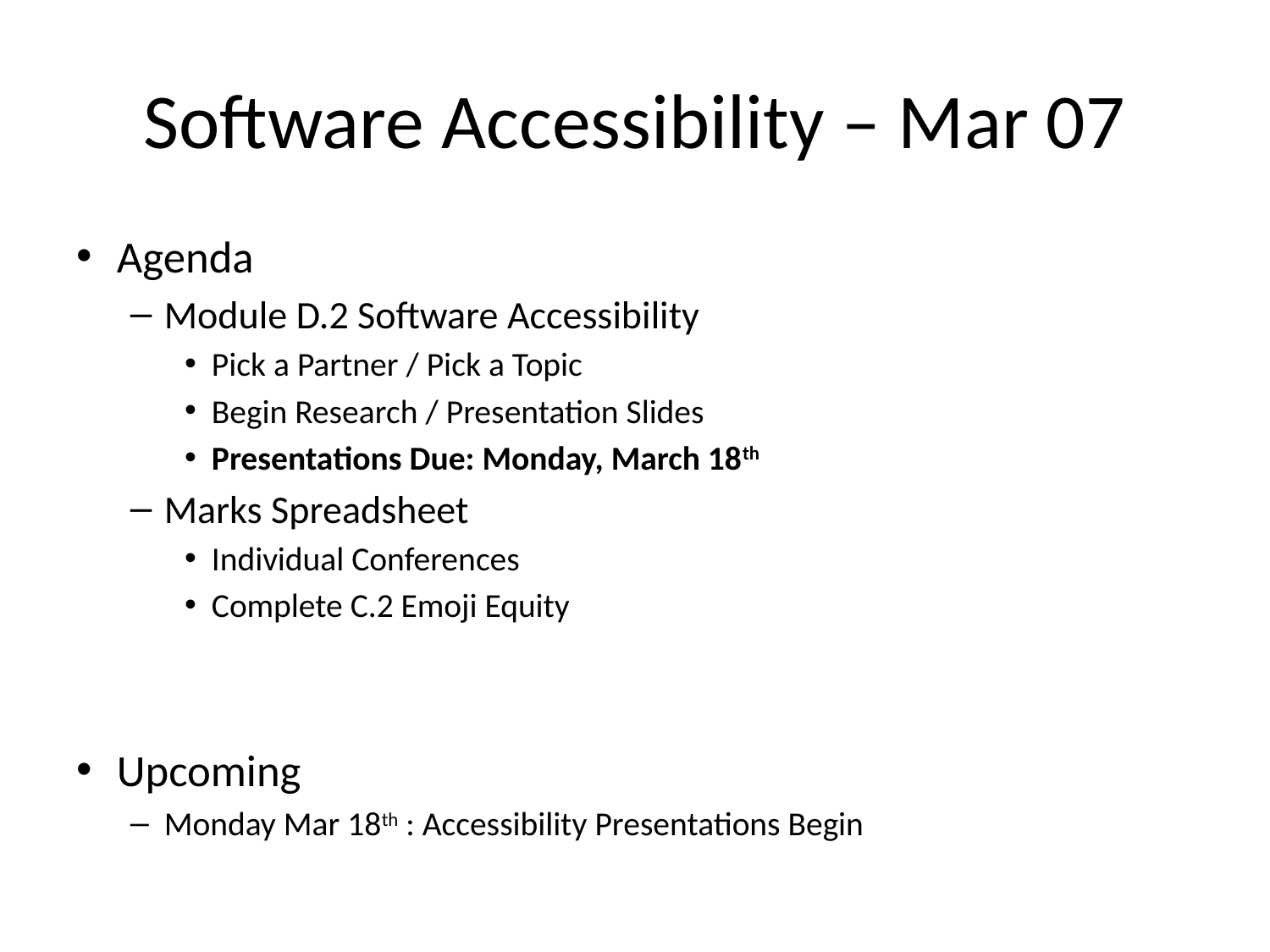

# Software Accessibility – Mar 07
Agenda
Module D.2 Software Accessibility
Pick a Partner / Pick a Topic
Begin Research / Presentation Slides
Presentations Due: Monday, March 18th
Marks Spreadsheet
Individual Conferences
Complete C.2 Emoji Equity

Upcoming
Monday Mar 18th : Accessibility Presentations Begin